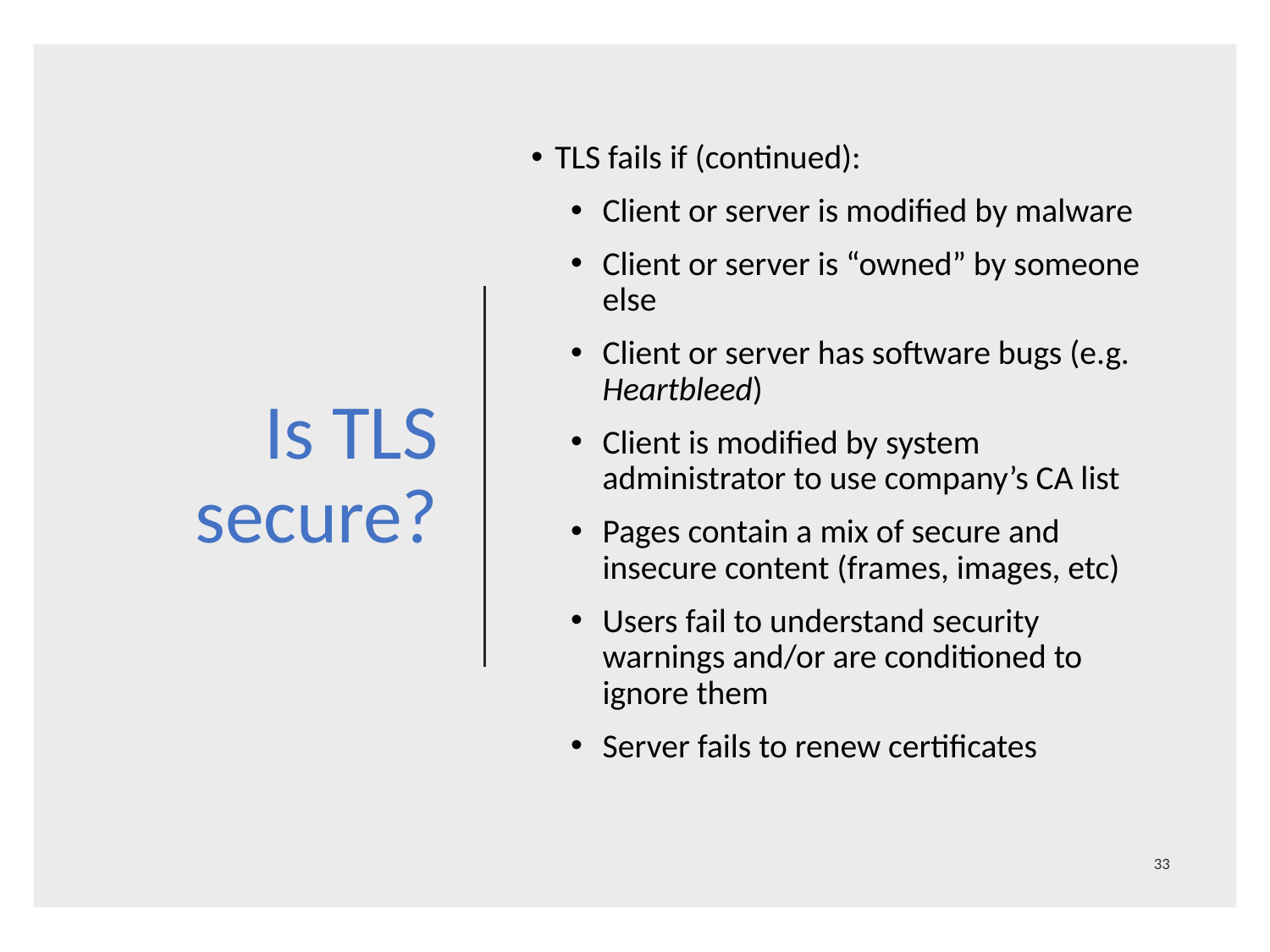

Is TLS secure?
TLS fails if (continued):
Client or server is modified by malware
Client or server is “owned” by someone else
Client or server has software bugs (e.g. Heartbleed)
Client is modified by system administrator to use company’s CA list
Pages contain a mix of secure and insecure content (frames, images, etc)
Users fail to understand security warnings and/or are conditioned to ignore them
Server fails to renew certificates

33